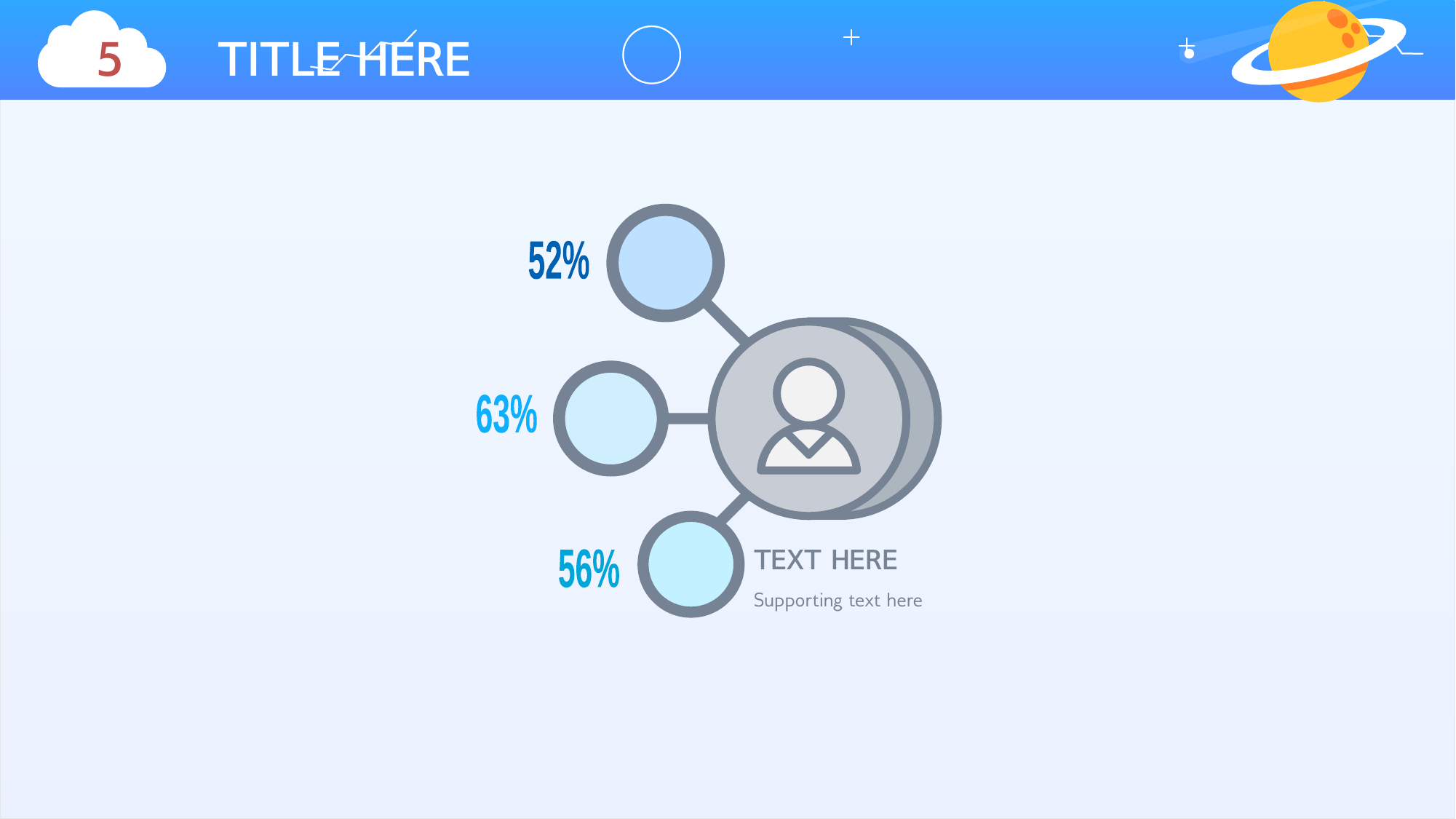

5      TITLE HERE

52%

63%

TEXT HERE
56%
Supporting text here